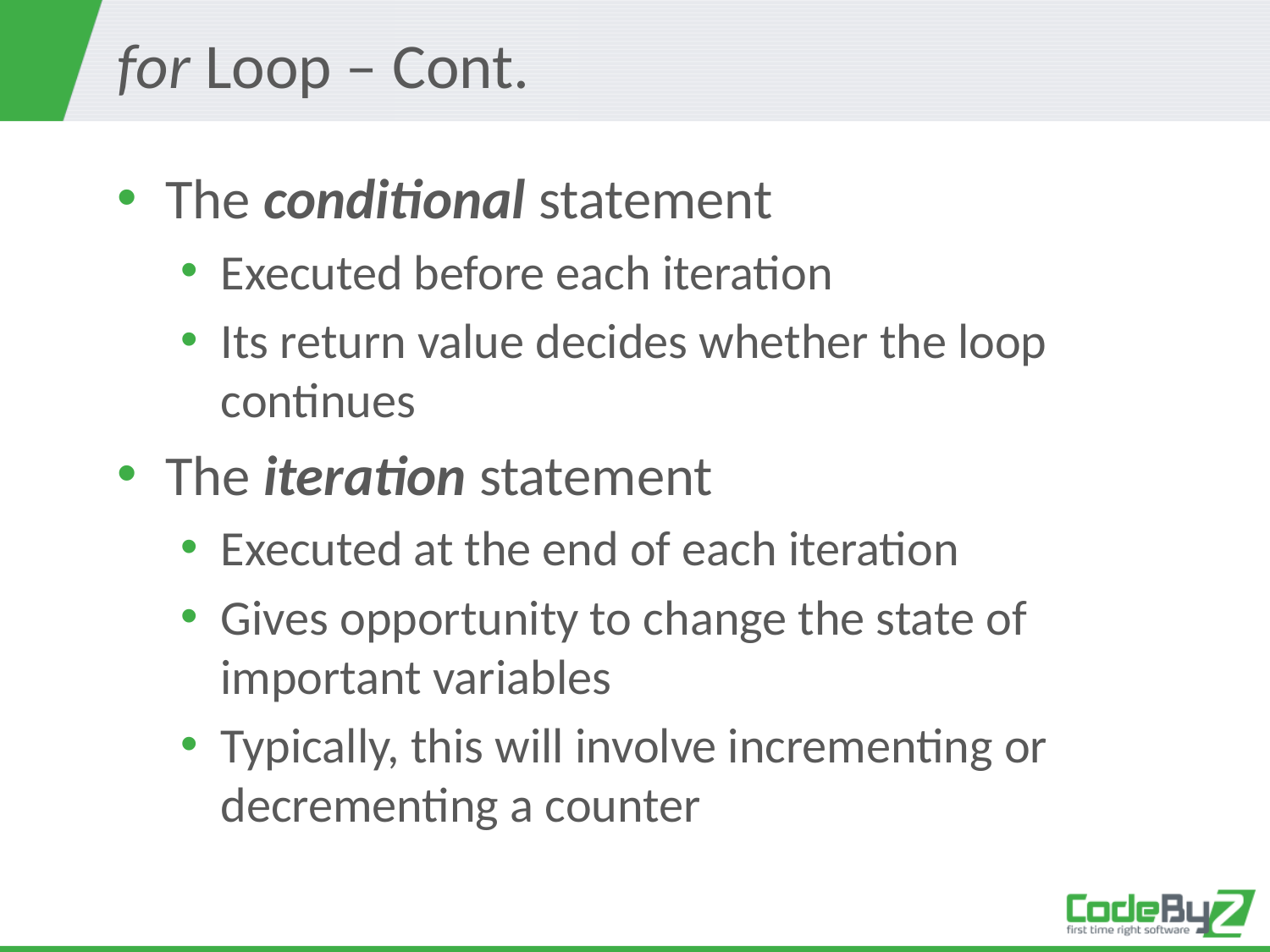

# for Loop – Cont.
The conditional statement
Executed before each iteration
Its return value decides whether the loop continues
The iteration statement
Executed at the end of each iteration
Gives opportunity to change the state of important variables
Typically, this will involve incrementing or decrementing a counter